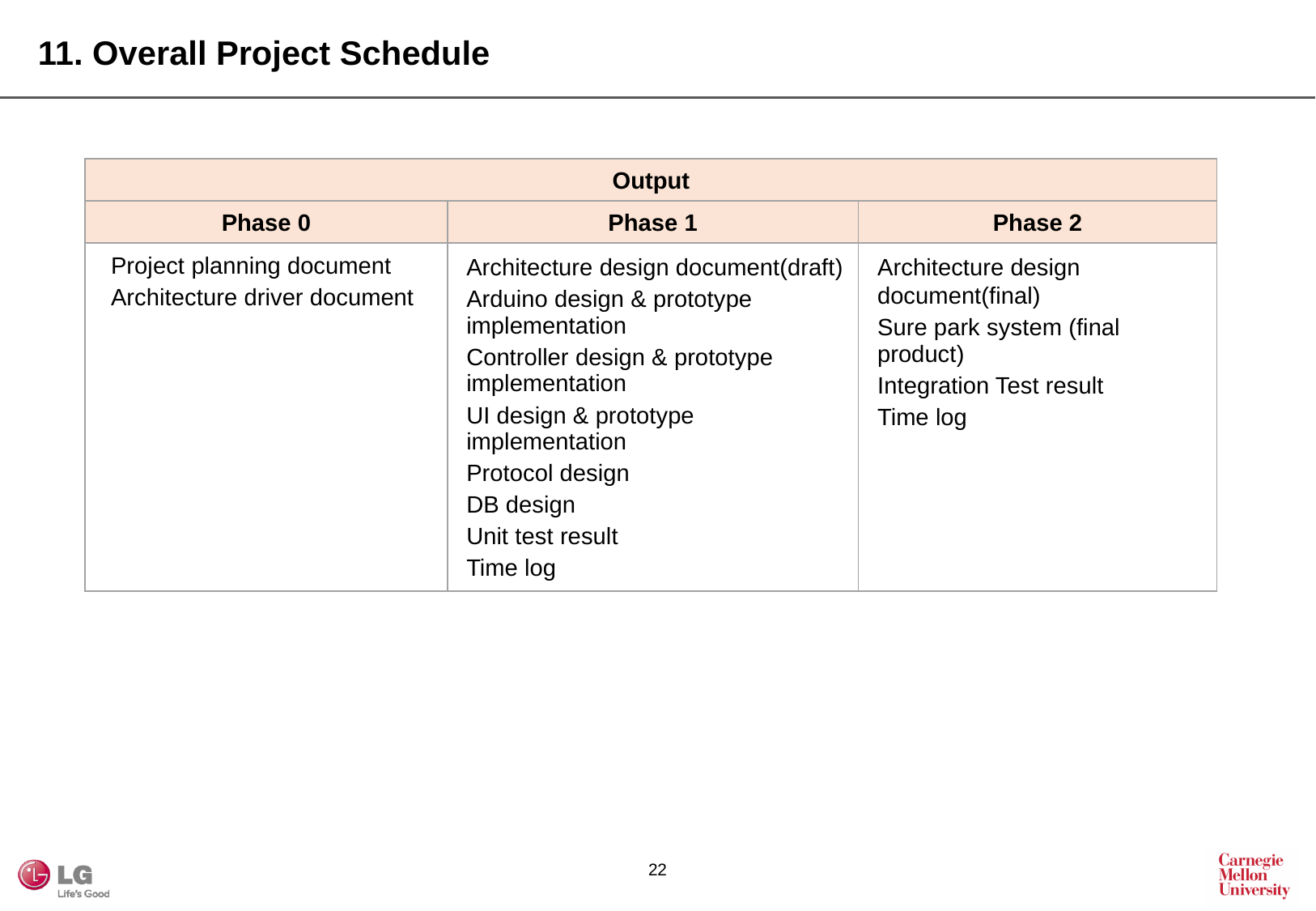

11. Overall Project Schedule
| Output |  |  |
| --- | --- | --- |
| Phase 0 | Phase 1 | Phase 2 |
| Project planning document Architecture driver document | Architecture design document(draft) Arduino design & prototype implementation Controller design & prototype implementation UI design & prototype implementation Protocol design DB design Unit test result Time log | Architecture design document(final) Sure park system (final product) Integration Test result Time log |
22